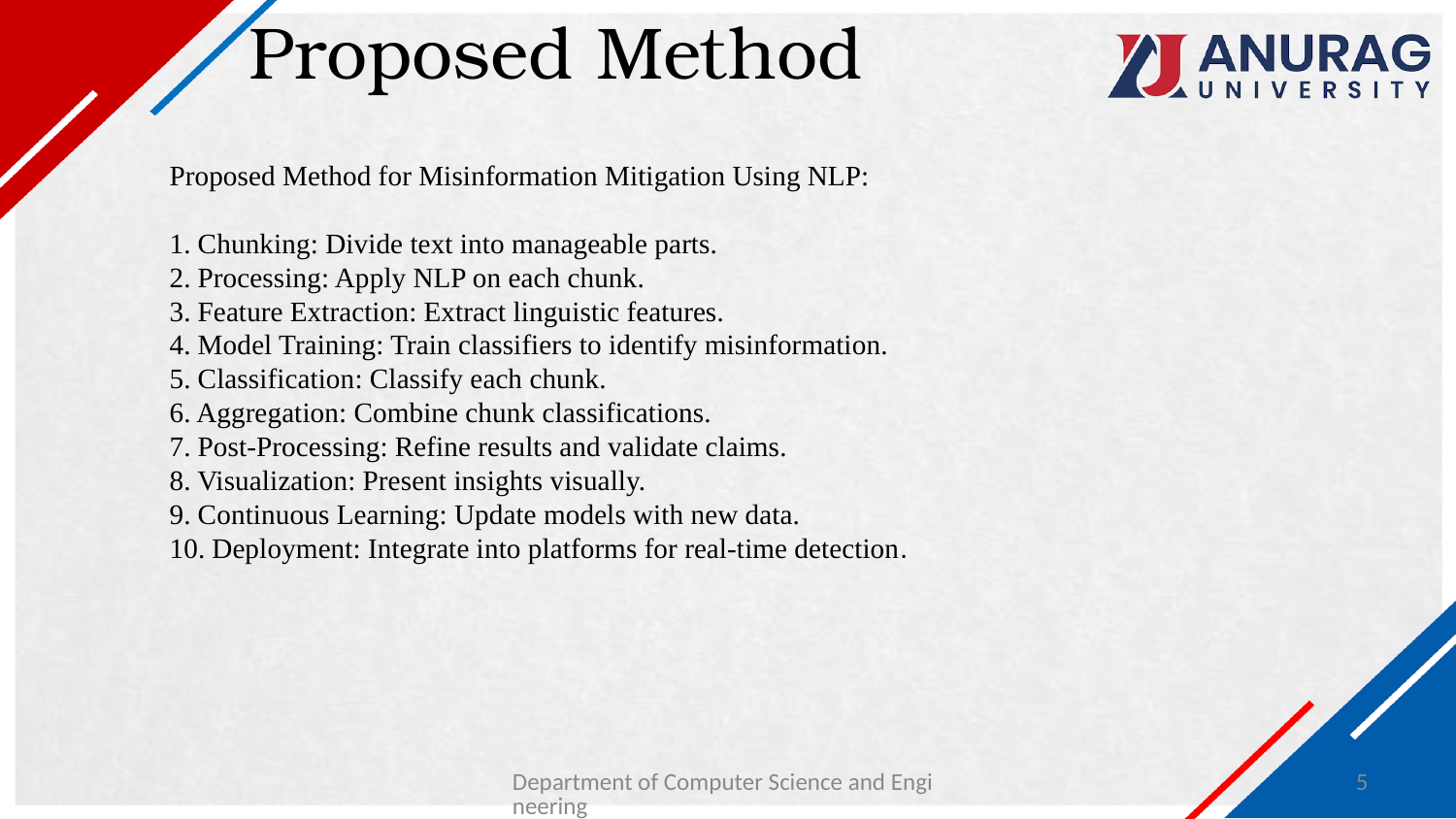

# Proposed Method
Proposed Method for Misinformation Mitigation Using NLP:

1. Chunking: Divide text into manageable parts.
2. Processing: Apply NLP on each chunk.
3. Feature Extraction: Extract linguistic features.
4. Model Training: Train classifiers to identify misinformation.
5. Classification: Classify each chunk.
6. Aggregation: Combine chunk classifications.
7. Post-Processing: Refine results and validate claims.
8. Visualization: Present insights visually.
9. Continuous Learning: Update models with new data.
10. Deployment: Integrate into platforms for real-time detection.

Department of Computer Science and Engineering
5